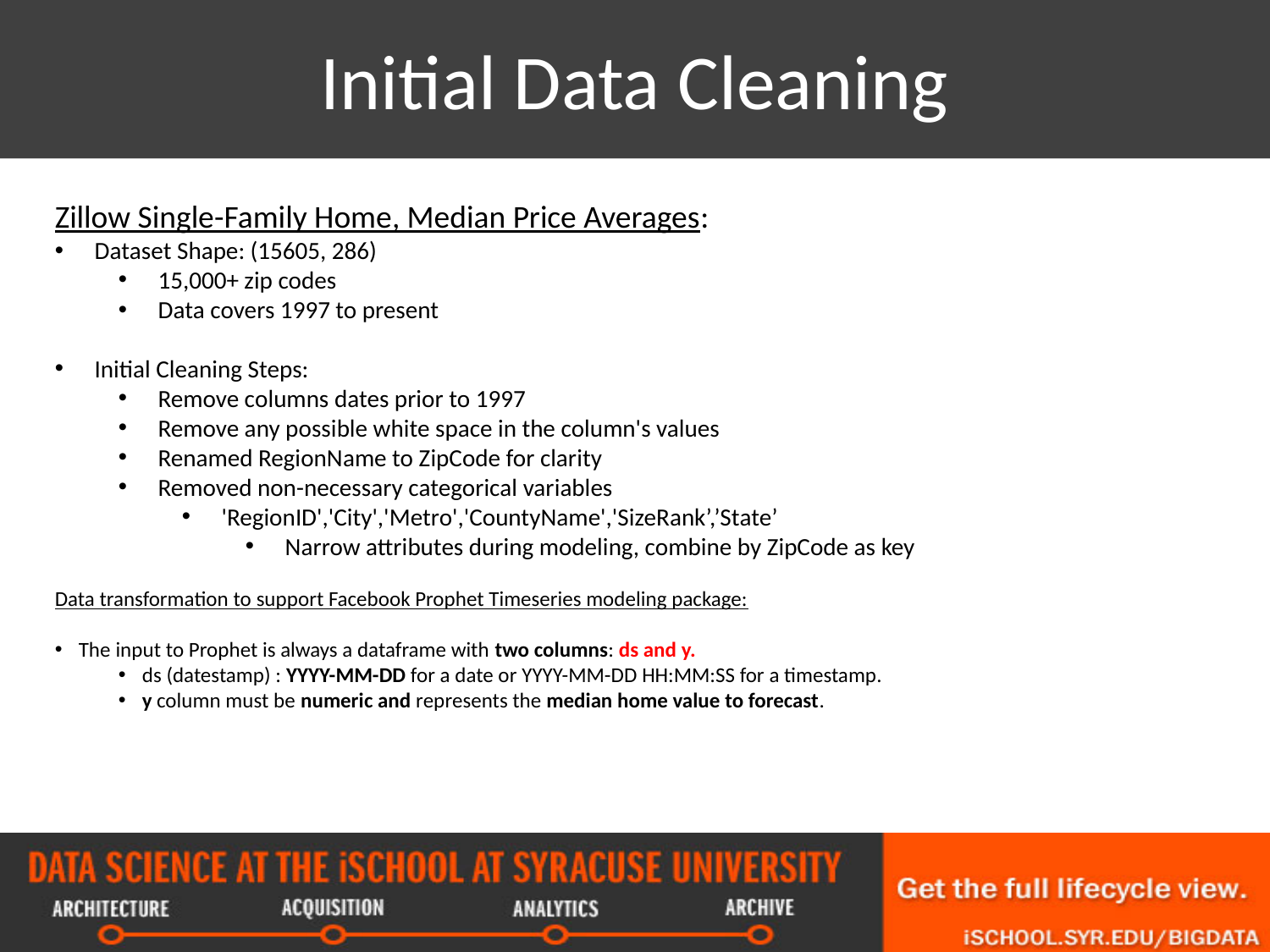

# Initial Data Cleaning
Zillow Single-Family Home, Median Price Averages:
Dataset Shape: (15605, 286)
15,000+ zip codes
Data covers 1997 to present

Initial Cleaning Steps:
Remove columns dates prior to 1997
Remove any possible white space in the column's values
Renamed RegionName to ZipCode for clarity
Removed non-necessary categorical variables
'RegionID','City','Metro','CountyName','SizeRank’,’State’
Narrow attributes during modeling, combine by ZipCode as key

Data transformation to support Facebook Prophet Timeseries modeling package:

The input to Prophet is always a dataframe with two columns: ds and y.
ds (datestamp) : YYYY-MM-DD for a date or YYYY-MM-DD HH:MM:SS for a timestamp.
y column must be numeric and represents the median home value to forecast.